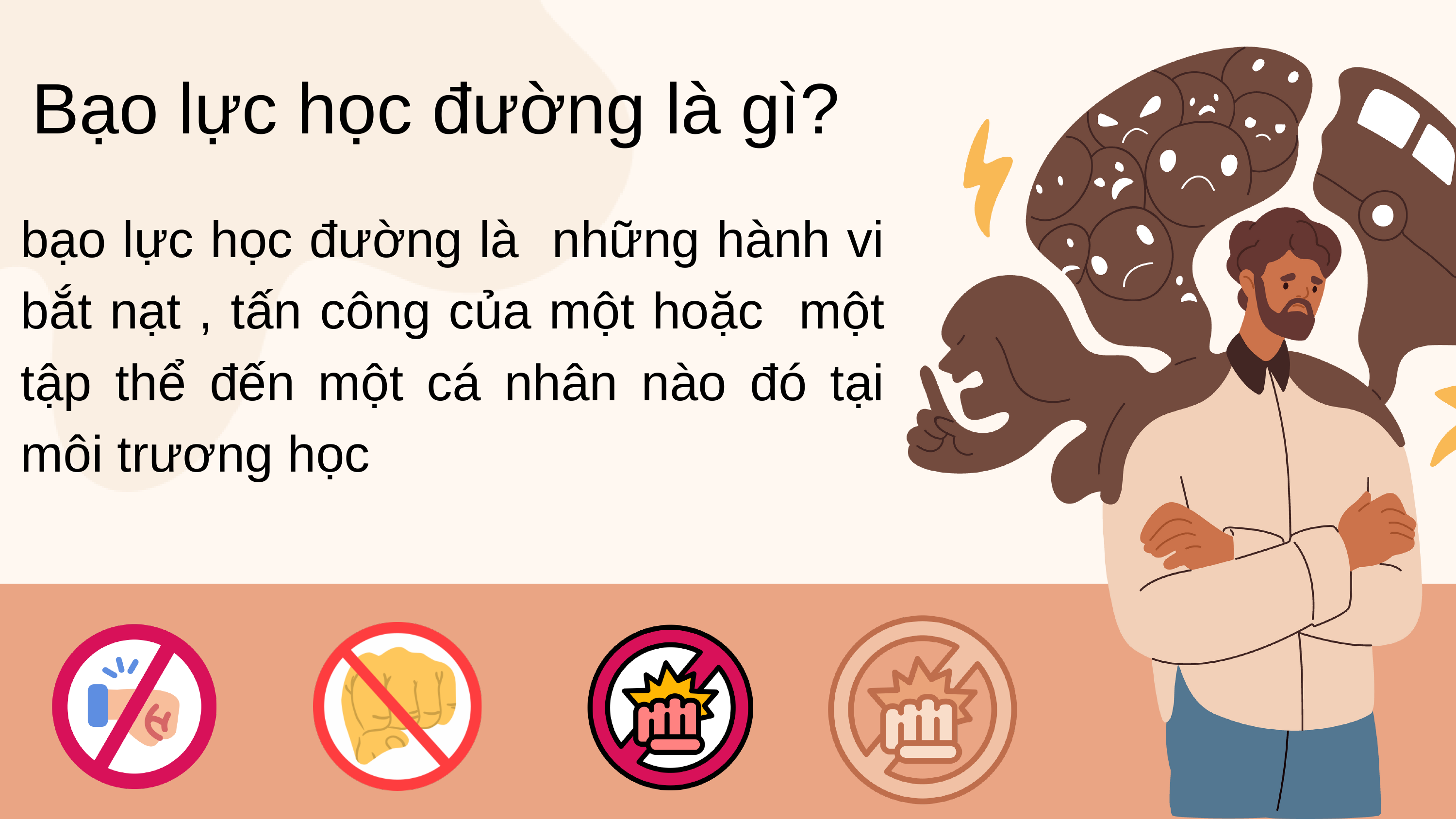

Bạo lực học đường là gì?
bạo lực học đường là  những hành vi bắt nạt , tấn công của một hoặc  một tập thể đến một cá nhân nào đó tại môi trương học